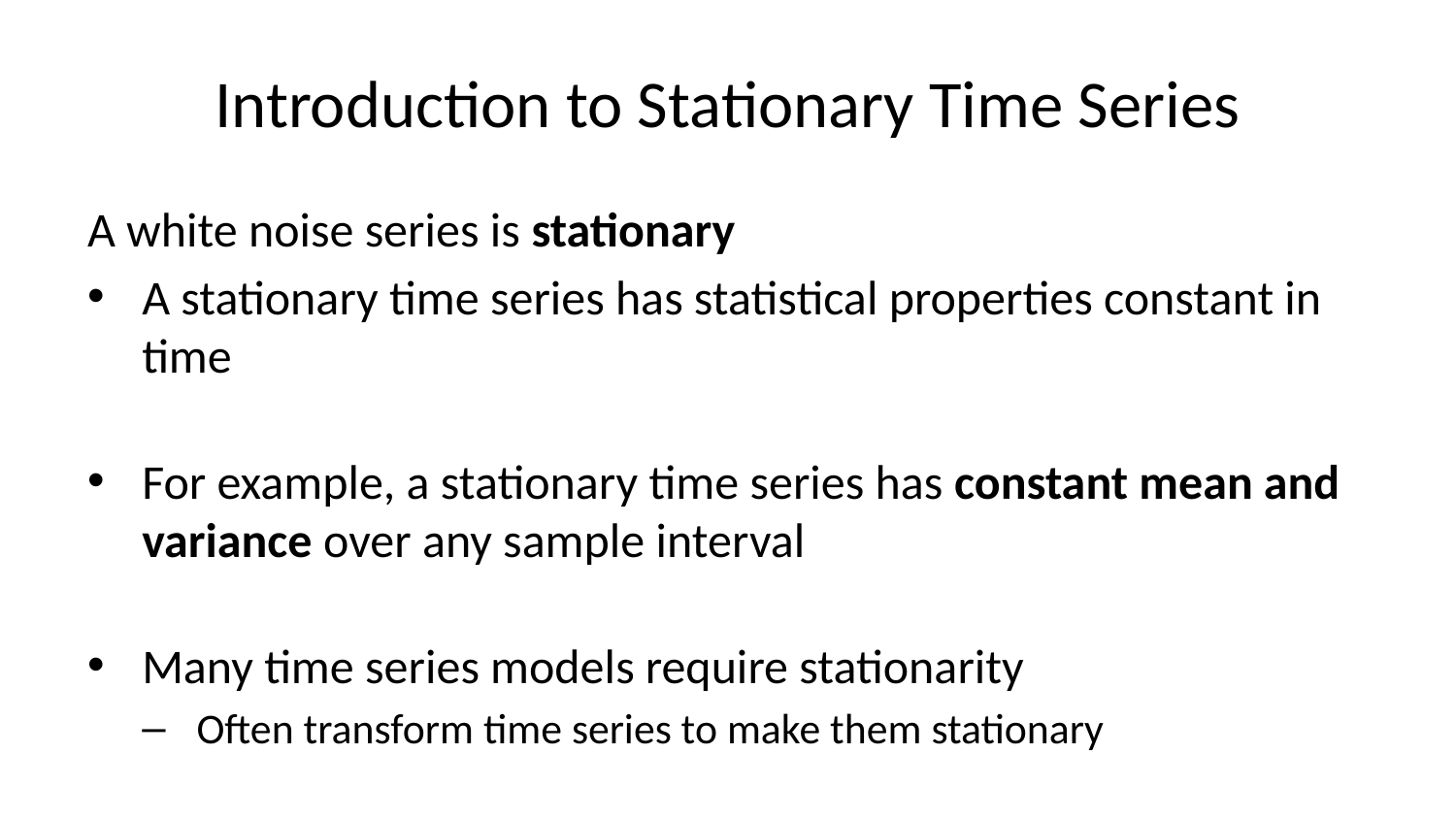

# Introduction to Stationary Time Series
A white noise series is stationary
A stationary time series has statistical properties constant in time
For example, a stationary time series has constant mean and variance over any sample interval
Many time series models require stationarity
Often transform time series to make them stationary
More on this later